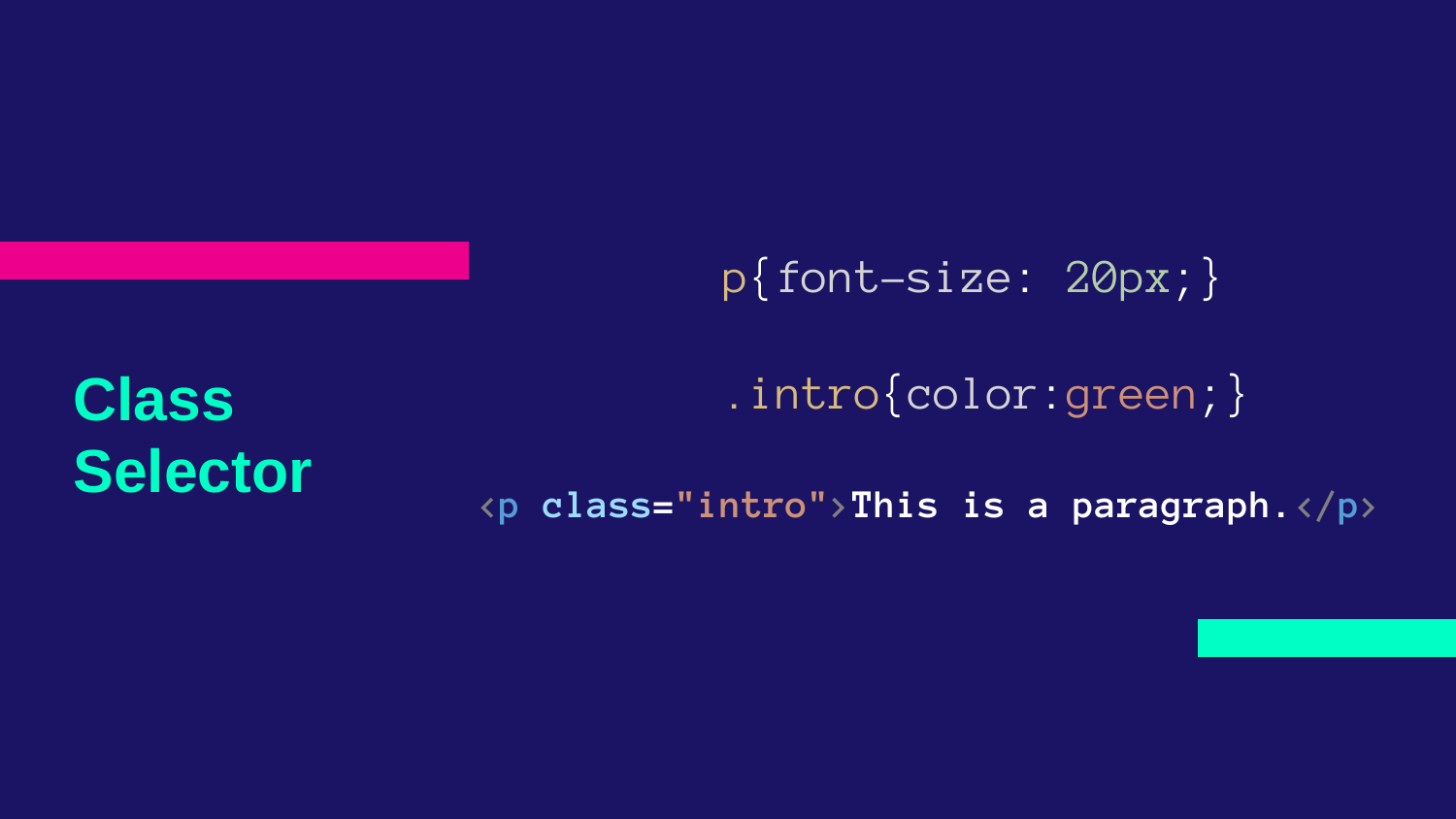

p{font-size: 20px;}

.intro{color:green;}

# Class Selector
<p class="intro">This is a paragraph.</p>